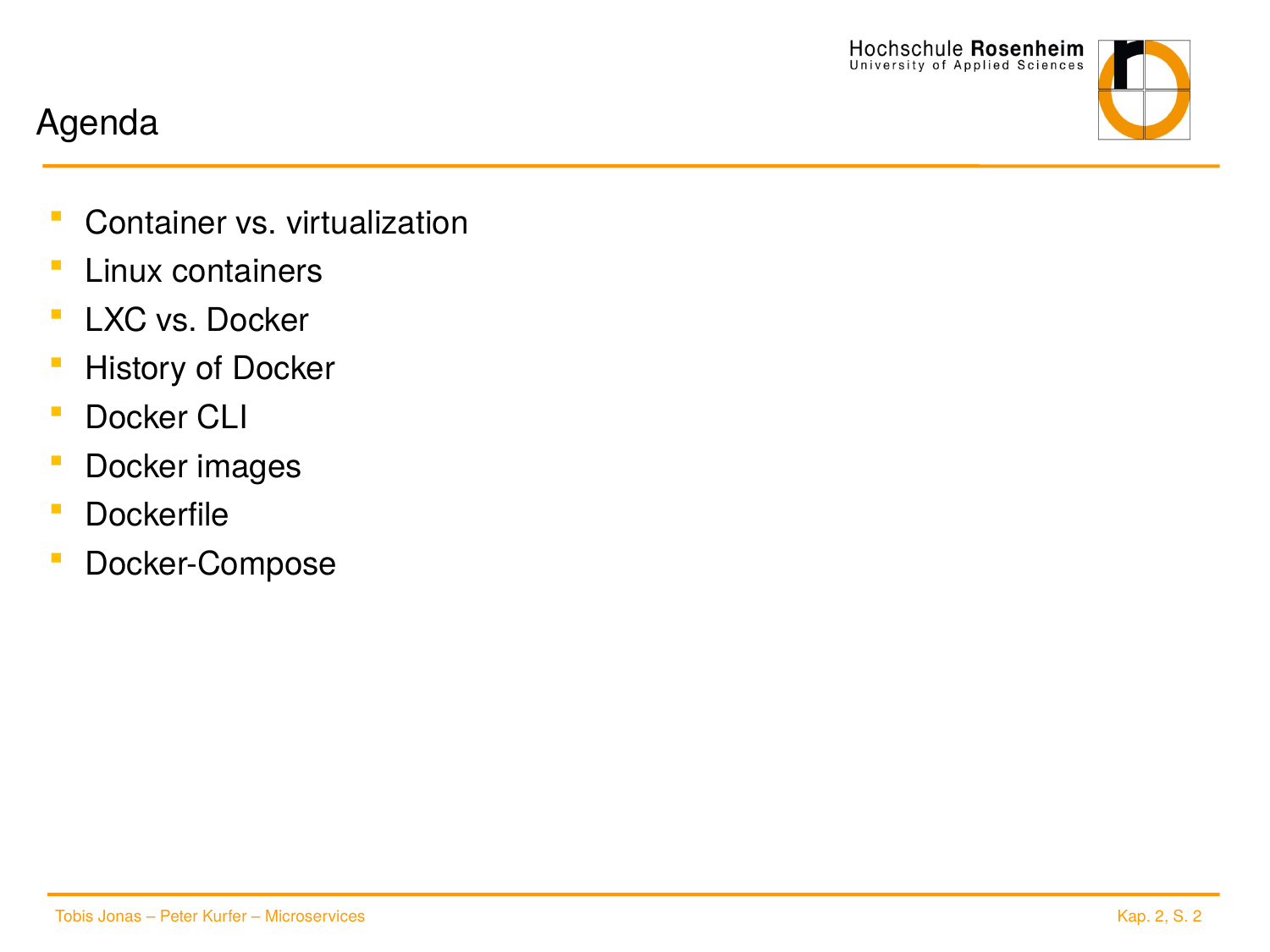

# Agenda
Container vs. virtualization
Linux containers
LXC vs. Docker
History of Docker
Docker CLI
Docker images
Dockerfile
Docker-Compose